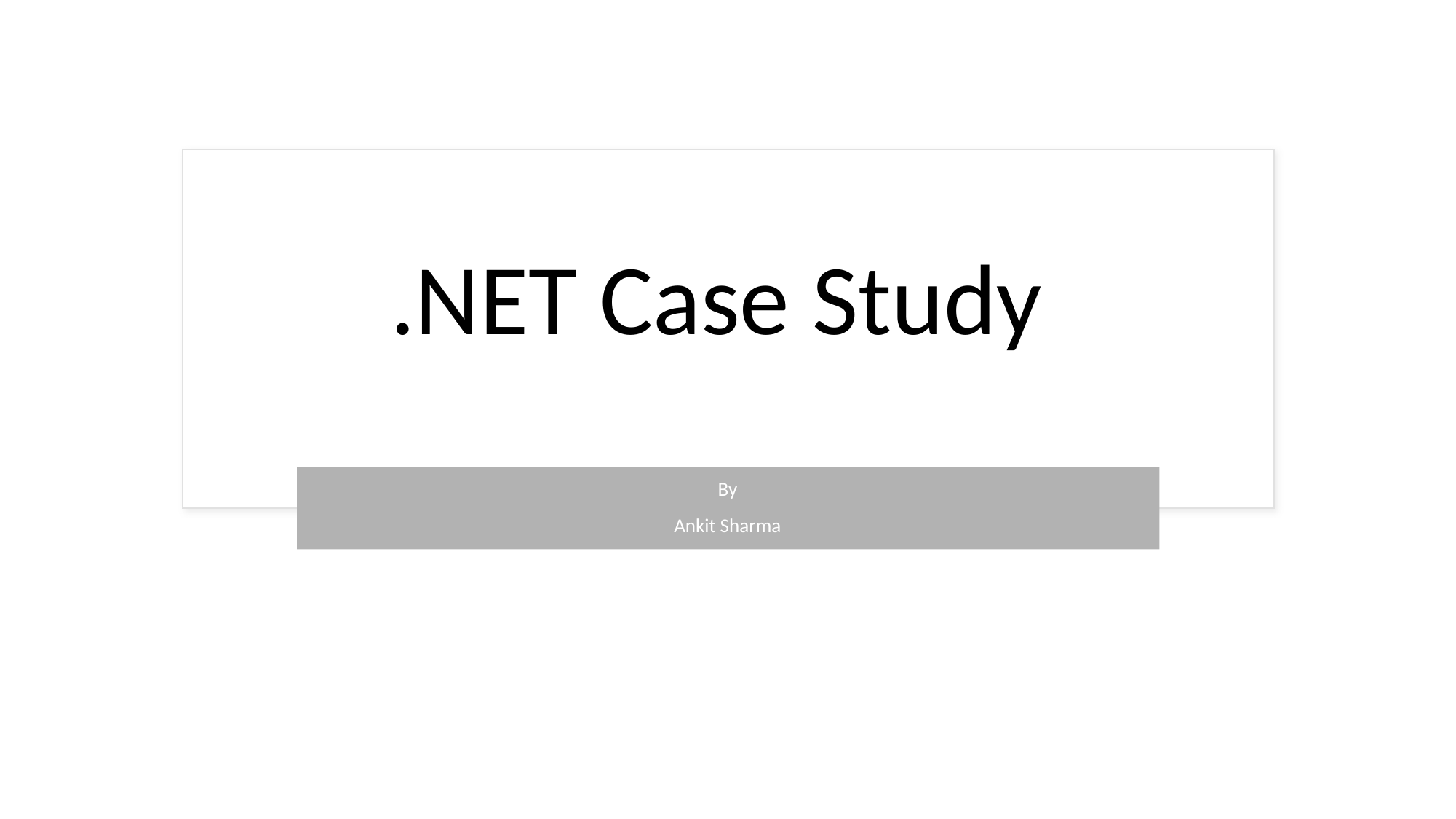

# .NET Case Study

By
Ankit Sharma